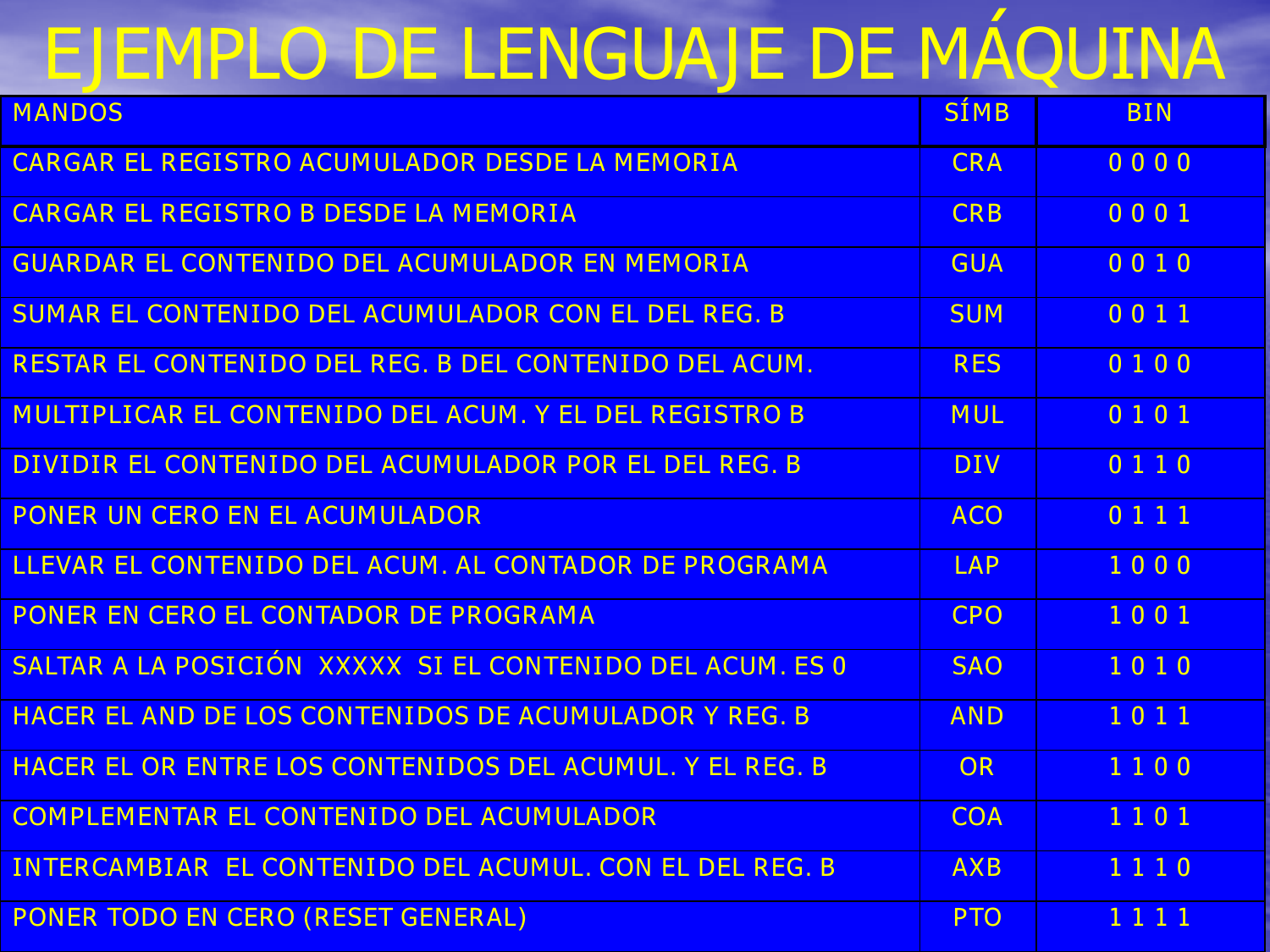

# EJEMPLO DE LENGUAJE DE MÁQUINA
| MANDOS | SÍMB | BIN |
| --- | --- | --- |
| CARGAR EL REGISTRO ACUMULADOR DESDE LA MEMORIA | CRA | 0 0 0 0 |
| CARGAR EL REGISTRO B DESDE LA MEMORIA | CRB | 0 0 0 1 |
| GUARDAR EL CONTENIDO DEL ACUMULADOR EN MEMORIA | GUA | 0 0 1 0 |
| SUMAR EL CONTENIDO DEL ACUMULADOR CON EL DEL REG. B | SUM | 0 0 1 1 |
| RESTAR EL CONTENIDO DEL REG. B DEL CONTENIDO DEL ACUM. | RES | 0 1 0 0 |
| MULTIPLICAR EL CONTENIDO DEL ACUM. Y EL DEL REGISTRO B | MUL | 0 1 0 1 |
| DIVIDIR EL CONTENIDO DEL ACUMULADOR POR EL DEL REG. B | DIV | 0 1 1 0 |
| PONER UN CERO EN EL ACUMULADOR | ACO | 0 1 1 1 |
| LLEVAR EL CONTENIDO DEL ACUM. AL CONTADOR DE PROGRAMA | LAP | 1 0 0 0 |
| PONER EN CERO EL CONTADOR DE PROGRAMA | CPO | 1 0 0 1 |
| SALTAR A LA POSICIÓN XXXXX SI EL CONTENIDO DEL ACUM. ES 0 | SAO | 1 0 1 0 |
| HACER EL AND DE LOS CONTENIDOS DE ACUMULADOR Y REG. B | AND | 1 0 1 1 |
| HACER EL OR ENTRE LOS CONTENIDOS DEL ACUMUL. Y EL REG. B | OR | 1 1 0 0 |
| COMPLEMENTAR EL CONTENIDO DEL ACUMULADOR | COA | 1 1 0 1 |
| INTERCAMBIAR EL CONTENIDO DEL ACUMUL. CON EL DEL REG. B | AXB | 1 1 1 0 |
| PONER TODO EN CERO (RESET GENERAL) | PTO | 1 1 1 1 |